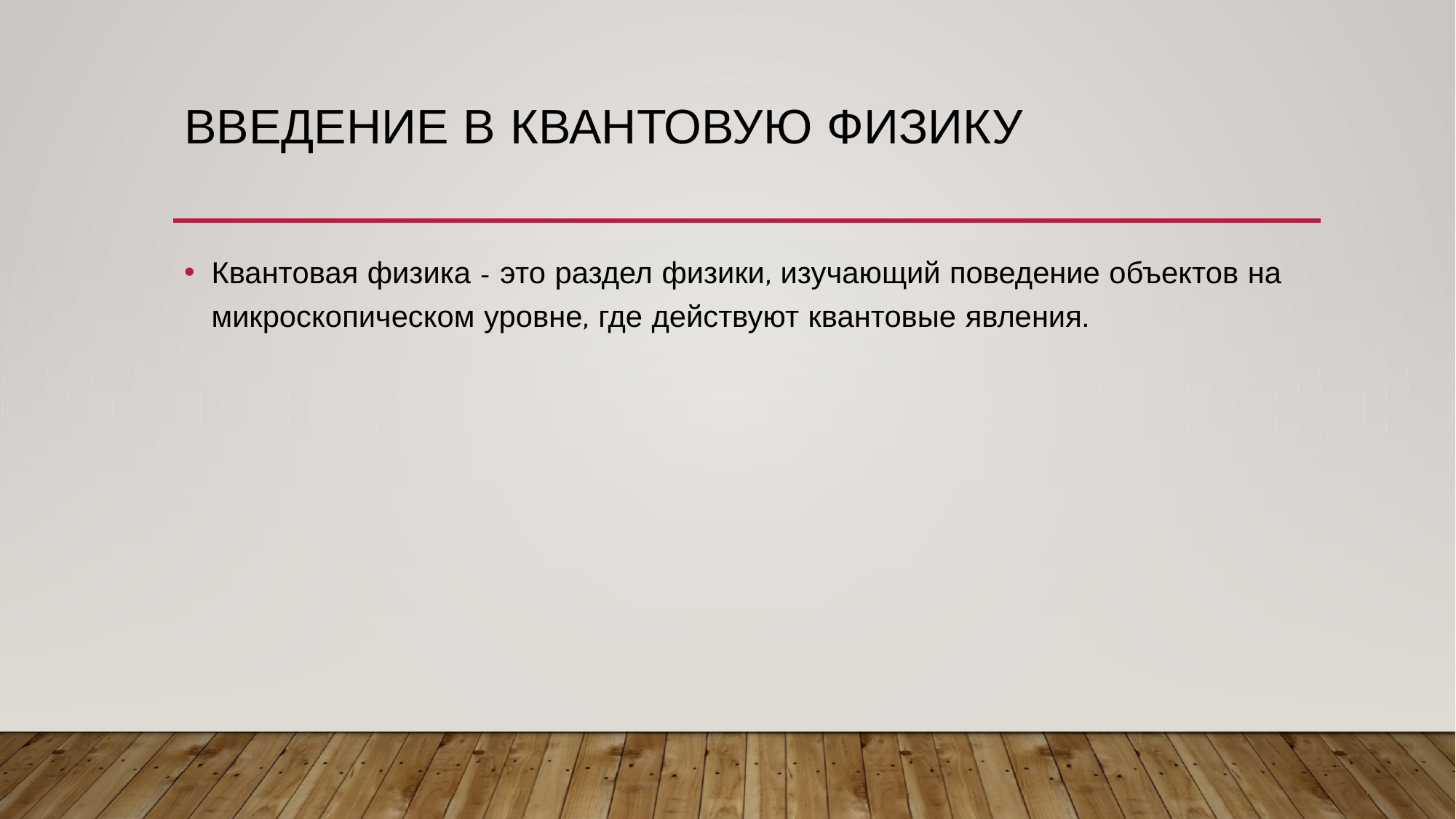

# Введение в квантовую физику
Квантовая физика - это раздел физики, изучающий поведение объектов на микроскопическом уровне, где действуют квантовые явления.